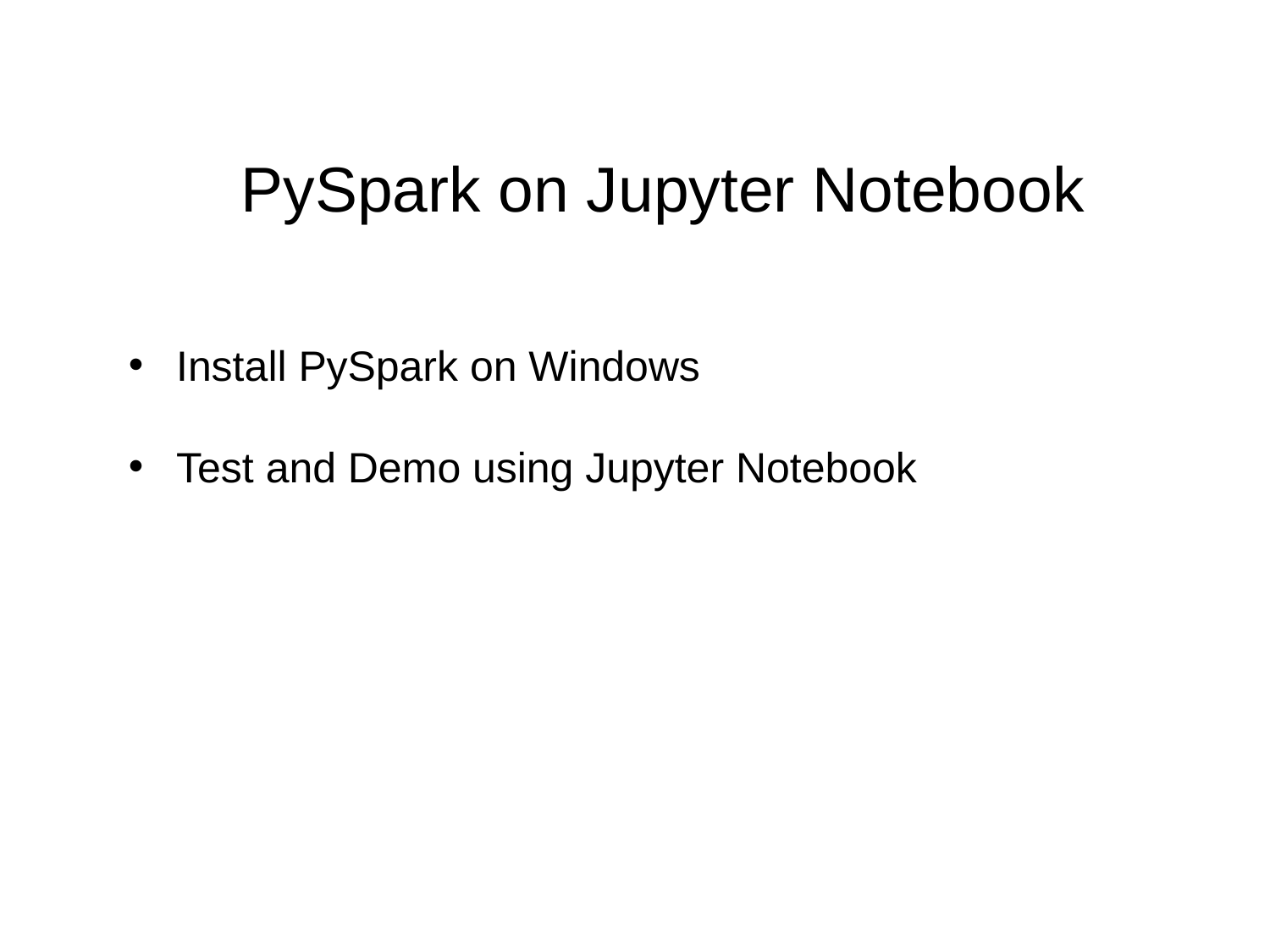

PySpark on Jupyter Notebook
Install PySpark on Windows

Test and Demo using Jupyter Notebook